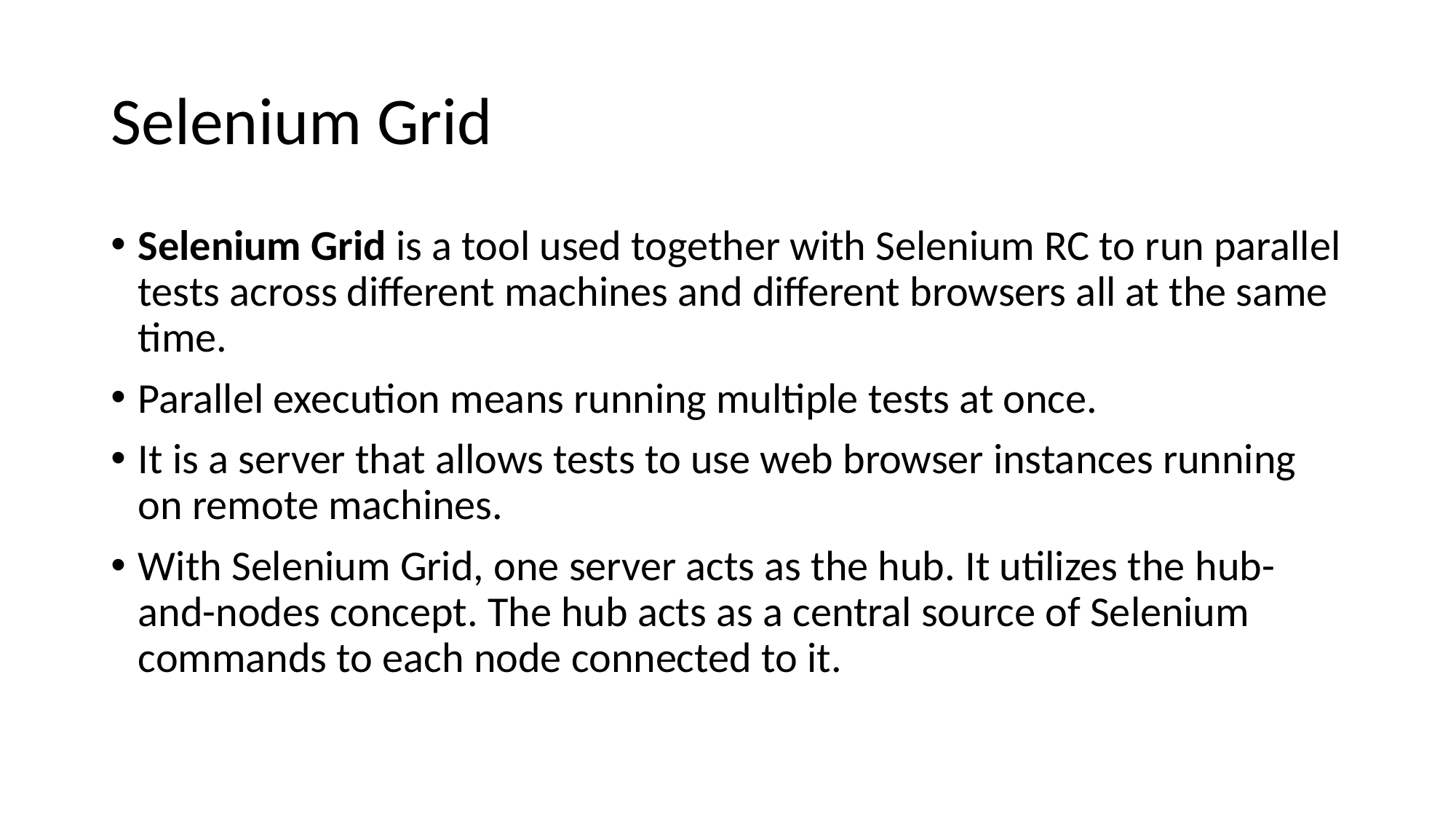

# Selenium Grid
Selenium Grid is a tool used together with Selenium RC to run parallel tests across different machines and different browsers all at the same time.
Parallel execution means running multiple tests at once.
It is a server that allows tests to use web browser instances running on remote machines.
With Selenium Grid, one server acts as the hub. It utilizes the hub-and-nodes concept. The hub acts as a central source of Selenium commands to each node connected to it.